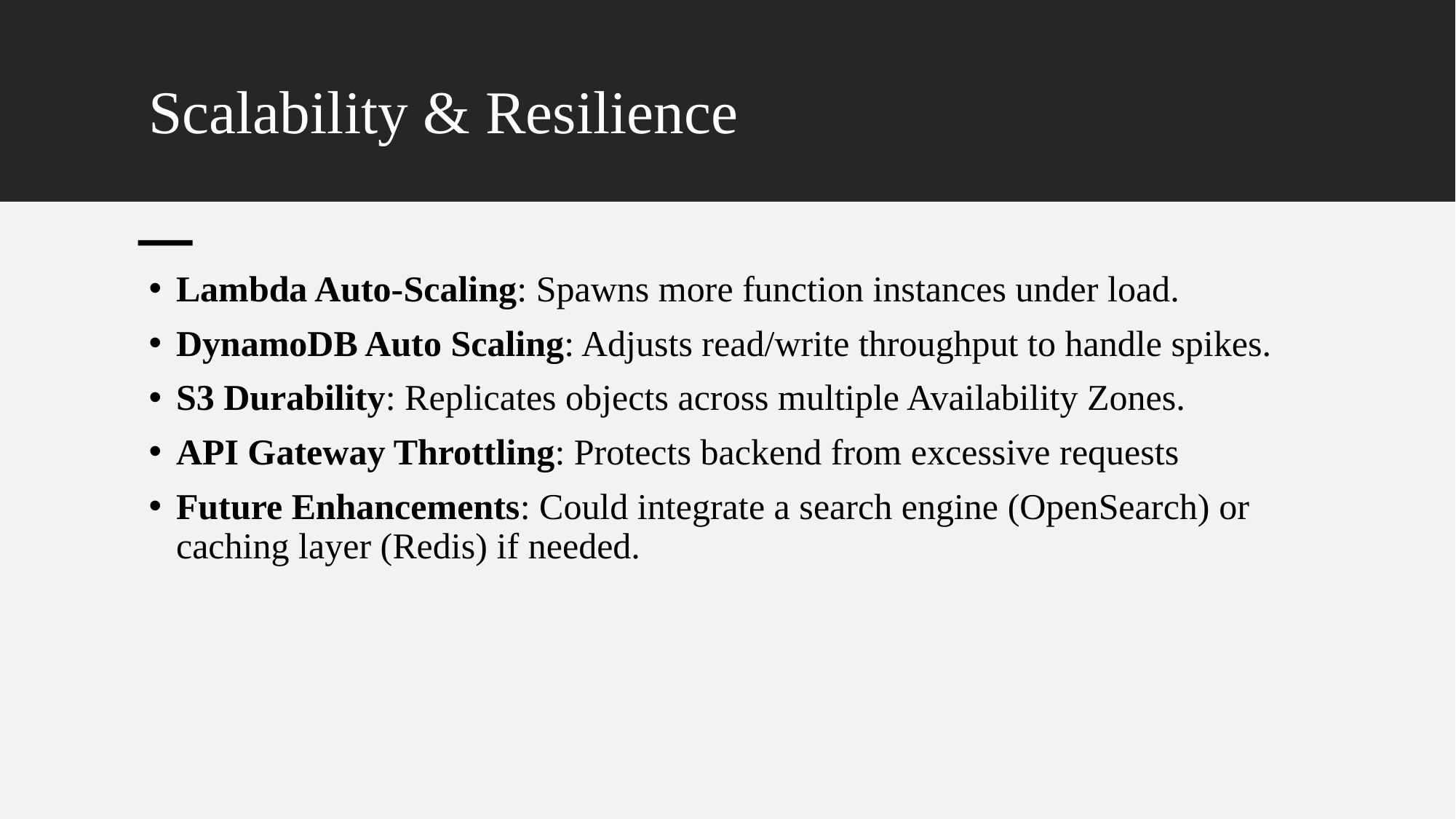

# Scalability & Resilience

Lambda Auto-Scaling: Spawns more function instances under load.
DynamoDB Auto Scaling: Adjusts read/write throughput to handle spikes.
S3 Durability: Replicates objects across multiple Availability Zones.
API Gateway Throttling: Protects backend from excessive requests
Future Enhancements: Could integrate a search engine (OpenSearch) or caching layer (Redis) if needed.